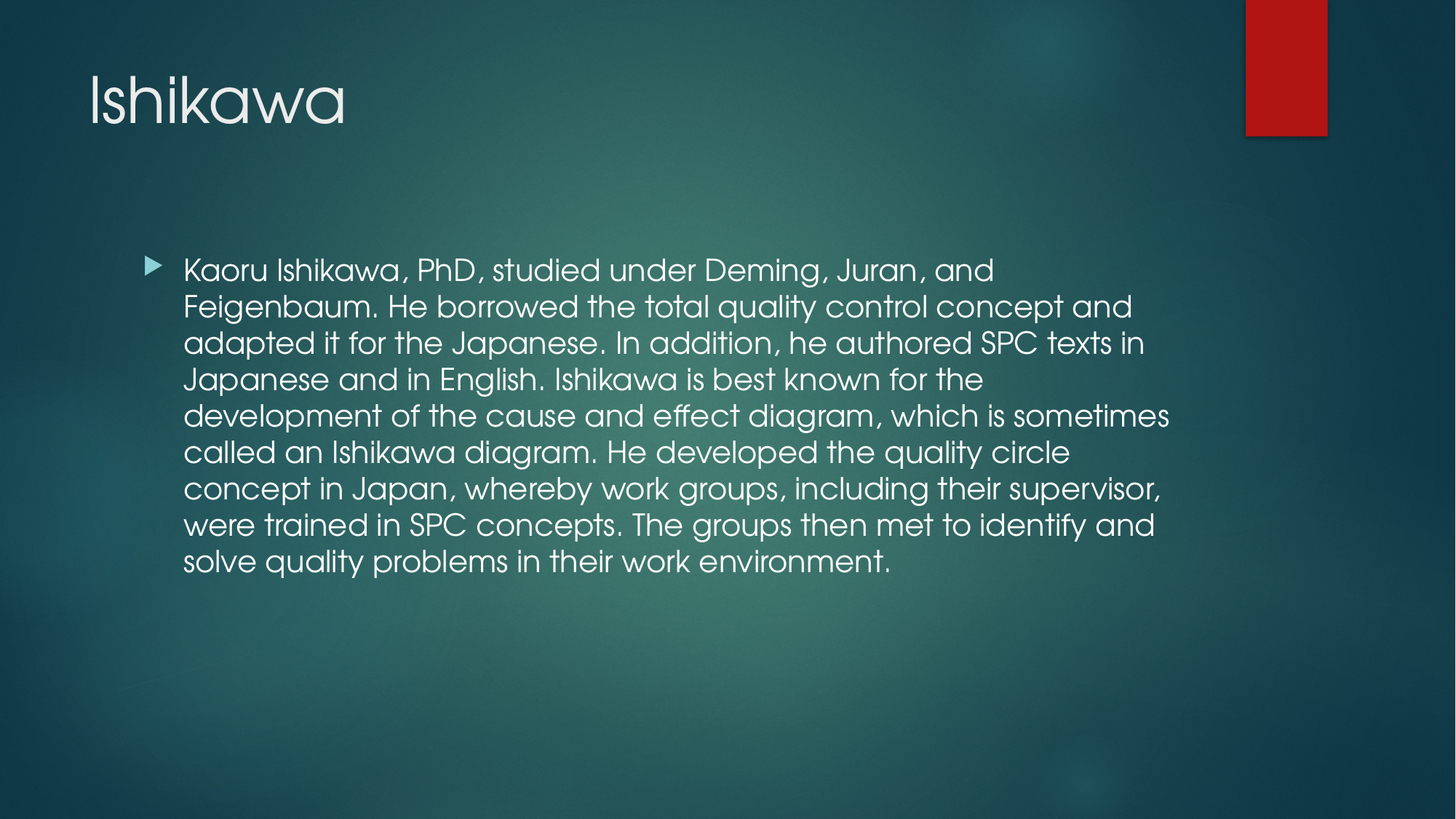

# Ishikawa
Kaoru Ishikawa, PhD, studied under Deming, Juran, and Feigenbaum. He borrowed the total quality control concept and adapted it for the Japanese. In addition, he authored SPC texts in Japanese and in English. Ishikawa is best known for the development of the cause and effect diagram, which is sometimes called an Ishikawa diagram. He developed the quality circle concept in Japan, whereby work groups, including their supervisor, were trained in SPC concepts. The groups then met to identify and solve quality problems in their work environment.